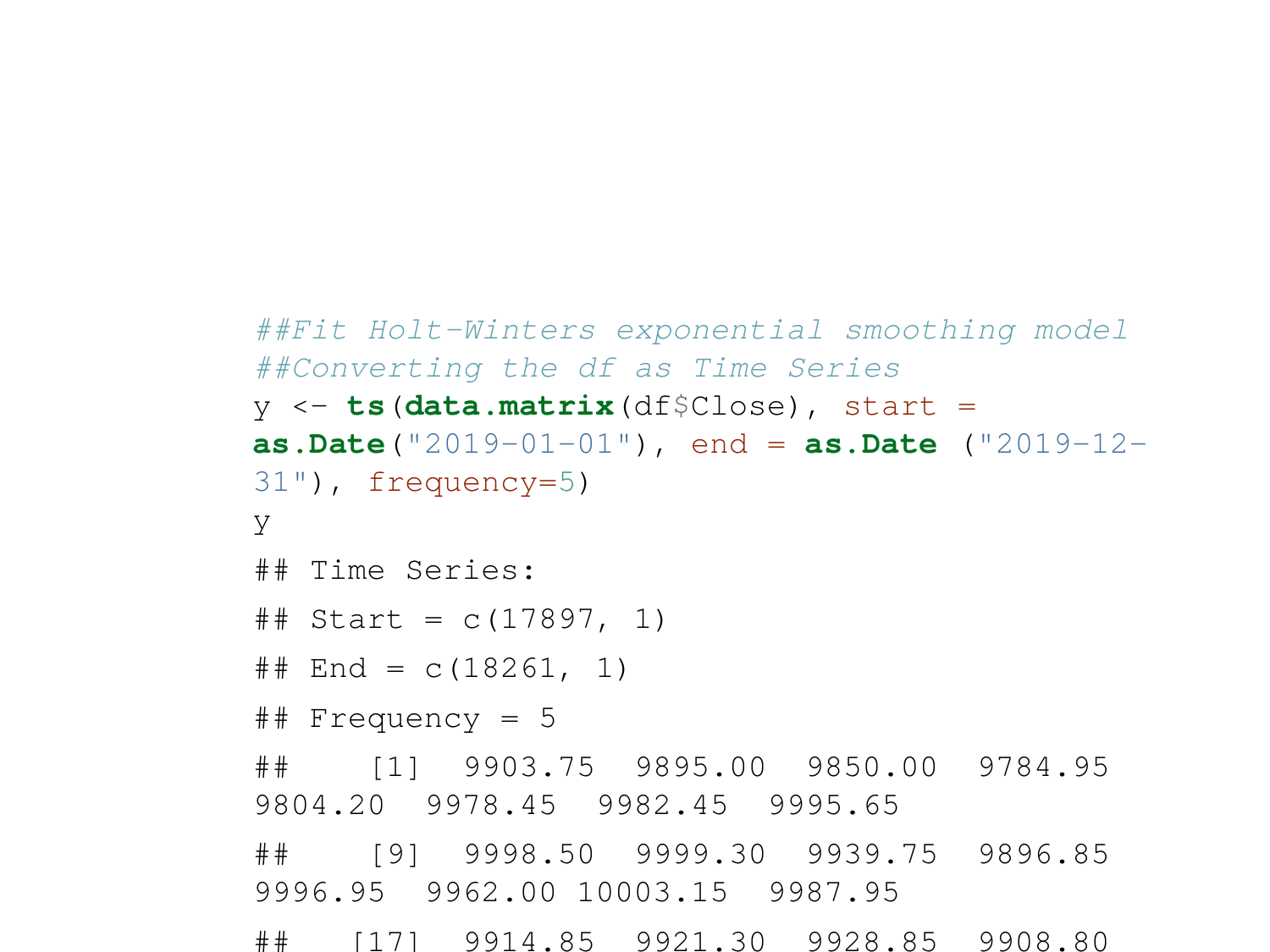

##Fit Holt-Winters exponential smoothing model
##Converting the df as Time Series
y <- ts(data.matrix(df$Close), start = as.Date("2019-01-01"), end = as.Date ("2019-12-31"), frequency=5)
y
## Time Series:
## Start = c(17897, 1)
## End = c(18261, 1)
## Frequency = 5
##    [1]  9903.75  9895.00  9850.00  9784.95  9804.20  9978.45  9982.45  9995.65
##    [9]  9998.50  9999.30  9939.75  9896.85  9996.95  9962.00 10003.15  9987.95
##   [17]  9914.85  9921.30  9928.85  9908.80  9892.60  9919.60  9908.75  9898.60
##   [25]  9877.10  9938.50  9977.90 10002.65 10004.45 10118.80 10177.15 10129.85
##   [33] 10055.95 10032.35  9821.60  9917.15  9988.60 10112.05 10174.85 10086.85
##   [41] 10046.20 10371.20 10762.60 10950.85 11013.15 10668.50 10446.00 10320.30
##   [49] 10187.60 10506.20 10395.40 10294.90 10268.80 10364.70 10400.70 10295.30
##   [57] 10465.05 10399.00 10398.05 10701.00 10843.95 10833.55 10791.20 10754.35
##   [65] 10836.35 10675.80 10665.40 10719.35 10777.45 10757.75 10688.75 10696.70
##   [73] 10683.35 10698.65 10695.90 10572.35 10500.80 10556.55 10595.50 10228.25
##   [81] 10203.65 10260.40 10348.90 10353.30 10346.80 10424.30 10391.45 10389.00
##   [89] 10635.40 10559.95 10615.20 10521.80 10501.30 10915.35 10847.30 10759.80
##   [97] 10713.85 10927.85 10996.00 10896.80 10900.40 10985.55 10983.00 10969.60
##  [105] 10869.20 10735.60 10873.05 10944.40 10961.65 11099.05 11041.85 11045.45
##  [113] 10817.95 10520.50 10684.55 10787.60 10765.25 10717.95 10754.50 10818.35
##  [121] 10866.40 10714.85 10771.60 11047.15 10929.65 10986.80 10887.70 10900.10
##  [129] 10962.80 10921.90 10901.35 10861.55 10951.10 10997.35 10903.15 10767.95
##  [137] 10506.15 10506.70 10503.20 10554.95 10692.05 10747.20 10702.00 10704.35
##  [145] 10902.35 10749.55 10715.35 10475.80 10498.70 10437.85 10295.50 10322.50
##  [153] 10293.20 10295.40 10308.10 10290.50 10254.80 10287.05 10279.55 10298.85
##  [161]  9944.30 10105.05 10054.90 10108.15 10209.40 10157.05 10101.85 10098.70
##  [169] 10152.05 10149.90 10171.90 10124.10 10326.75 10382.70 10346.10 10466.40
##  [177] 10466.75 11293.05 11652.95 11790.65 11578.95 11508.35 12119.50 12126.05
##  [185] 11989.40 11729.15 11569.70 11349.85 11363.00 11260.45 11499.65 11768.60
##  [193] 11329.40 11582.85 11693.80 11824.35 11967.40 11905.15 11987.45 12126.25
##  [201] 12199.70 12241.10 12355.25 12242.30 12115.80 12138.85 11881.40 11755.40
##  [209] 11639.70 11379.90 11207.90 10980.85 10988.40 11160.50 11107.05 11039.30
##  [217] 11016.65 10925.15 10801.40 11035.65 11292.65 11399.45 11576.85 11400.05
##  [225] 11334.55 11300.25 11455.85 11350.25 11486.25 11471.05 11229.65 11232.55
##  [233] 11277.05 11409.35 11358.75 11320.35 11349.95 11381.70 11348.85 11531.25
##  [241] 11442.50 11476.15 11481.80 11496.35 11447.00  9903.75  9895.00  9850.00
##  [249]  9784.95  9804.20  9978.45  9982.45  9995.65  9998.50  9999.30  9939.75
##  [257]  9896.85  9996.95  9962.00 10003.15  9987.95  9914.85  9921.30  9928.85
##  [265]  9908.80  9892.60  9919.60  9908.75  9898.60  9877.10  9938.50  9977.90
##  [273] 10002.65 10004.45 10118.80 10177.15 10129.85 10055.95 10032.35  9821.60
##  [281]  9917.15  9988.60 10112.05 10174.85 10086.85 10046.20 10371.20 10762.60
##  [289] 10950.85 11013.15 10668.50 10446.00 10320.30 10187.60 10506.20 10395.40
##  [297] 10294.90 10268.80 10364.70 10400.70 10295.30 10465.05 10399.00 10398.05
##  [305] 10701.00 10843.95 10833.55 10791.20 10754.35 10836.35 10675.80 10665.40
##  [313] 10719.35 10777.45 10757.75 10688.75 10696.70 10683.35 10698.65 10695.90
##  [321] 10572.35 10500.80 10556.55 10595.50 10228.25 10203.65 10260.40 10348.90
##  [329] 10353.30 10346.80 10424.30 10391.45 10389.00 10635.40 10559.95 10615.20
##  [337] 10521.80 10501.30 10915.35 10847.30 10759.80 10713.85 10927.85 10996.00
##  [345] 10896.80 10900.40 10985.55 10983.00 10969.60 10869.20 10735.60 10873.05
##  [353] 10944.40 10961.65 11099.05 11041.85 11045.45 10817.95 10520.50 10684.55
##  [361] 10787.60 10765.25 10717.95 10754.50 10818.35 10866.40 10714.85 10771.60
##  [369] 11047.15 10929.65 10986.80 10887.70 10900.10 10962.80 10921.90 10901.35
##  [377] 10861.55 10951.10 10997.35 10903.15 10767.95 10506.15 10506.70 10503.20
##  [385] 10554.95 10692.05 10747.20 10702.00 10704.35 10902.35 10749.55 10715.35
##  [393] 10475.80 10498.70 10437.85 10295.50 10322.50 10293.20 10295.40 10308.10
##  [401] 10290.50 10254.80 10287.05 10279.55 10298.85  9944.30 10105.05 10054.90
##  [409] 10108.15 10209.40 10157.05 10101.85 10098.70 10152.05 10149.90 10171.90
##  [417] 10124.10 10326.75 10382.70 10346.10 10466.40 10466.75 11293.05 11652.95
##  [425] 11790.65 11578.95 11508.35 12119.50 12126.05 11989.40 11729.15 11569.70
##  [433] 11349.85 11363.00 11260.45 11499.65 11768.60 11329.40 11582.85 11693.80
##  [441] 11824.35 11967.40 11905.15 11987.45 12126.25 12199.70 12241.10 12355.25
##  [449] 12242.30 12115.80 12138.85 11881.40 11755.40 11639.70 11379.90 11207.90
##  [457] 10980.85 10988.40 11160.50 11107.05 11039.30 11016.65 10925.15 10801.40
##  [465] 11035.65 11292.65 11399.45 11576.85 11400.05 11334.55 11300.25 11455.85
##  [473] 11350.25 11486.25 11471.05 11229.65 11232.55 11277.05 11409.35 11358.75
##  [481] 11320.35 11349.95 11381.70 11348.85 11531.25 11442.50 11476.15 11481.80
##  [489] 11496.35 11447.00  9903.75  9895.00  9850.00  9784.95  9804.20  9978.45
##  [497]  9982.45  9995.65  9998.50  9999.30  9939.75  9896.85  9996.95  9962.00
##  [505] 10003.15  9987.95  9914.85  9921.30  9928.85  9908.80  9892.60  9919.60
##  [513]  9908.75  9898.60  9877.10  9938.50  9977.90 10002.65 10004.45 10118.80
##  [521] 10177.15 10129.85 10055.95 10032.35  9821.60  9917.15  9988.60 10112.05
##  [529] 10174.85 10086.85 10046.20 10371.20 10762.60 10950.85 11013.15 10668.50
##  [537] 10446.00 10320.30 10187.60 10506.20 10395.40 10294.90 10268.80 10364.70
##  [545] 10400.70 10295.30 10465.05 10399.00 10398.05 10701.00 10843.95 10833.55
##  [553] 10791.20 10754.35 10836.35 10675.80 10665.40 10719.35 10777.45 10757.75
##  [561] 10688.75 10696.70 10683.35 10698.65 10695.90 10572.35 10500.80 10556.55
##  [569] 10595.50 10228.25 10203.65 10260.40 10348.90 10353.30 10346.80 10424.30
##  [577] 10391.45 10389.00 10635.40 10559.95 10615.20 10521.80 10501.30 10915.35
##  [585] 10847.30 10759.80 10713.85 10927.85 10996.00 10896.80 10900.40 10985.55
##  [593] 10983.00 10969.60 10869.20 10735.60 10873.05 10944.40 10961.65 11099.05
##  [601] 11041.85 11045.45 10817.95 10520.50 10684.55 10787.60 10765.25 10717.95
##  [609] 10754.50 10818.35 10866.40 10714.85 10771.60 11047.15 10929.65 10986.80
##  [617] 10887.70 10900.10 10962.80 10921.90 10901.35 10861.55 10951.10 10997.35
##  [625] 10903.15 10767.95 10506.15 10506.70 10503.20 10554.95 10692.05 10747.20
##  [633] 10702.00 10704.35 10902.35 10749.55 10715.35 10475.80 10498.70 10437.85
##  [641] 10295.50 10322.50 10293.20 10295.40 10308.10 10290.50 10254.80 10287.05
##  [649] 10279.55 10298.85  9944.30 10105.05 10054.90 10108.15 10209.40 10157.05
##  [657] 10101.85 10098.70 10152.05 10149.90 10171.90 10124.10 10326.75 10382.70
##  [665] 10346.10 10466.40 10466.75 11293.05 11652.95 11790.65 11578.95 11508.35
##  [673] 12119.50 12126.05 11989.40 11729.15 11569.70 11349.85 11363.00 11260.45
##  [681] 11499.65 11768.60 11329.40 11582.85 11693.80 11824.35 11967.40 11905.15
##  [689] 11987.45 12126.25 12199.70 12241.10 12355.25 12242.30 12115.80 12138.85
##  [697] 11881.40 11755.40 11639.70 11379.90 11207.90 10980.85 10988.40 11160.50
##  [705] 11107.05 11039.30 11016.65 10925.15 10801.40 11035.65 11292.65 11399.45
##  [713] 11576.85 11400.05 11334.55 11300.25 11455.85 11350.25 11486.25 11471.05
##  [721] 11229.65 11232.55 11277.05 11409.35 11358.75 11320.35 11349.95 11381.70
##  [729] 11348.85 11531.25 11442.50 11476.15 11481.80 11496.35 11447.00  9903.75
##  [737]  9895.00  9850.00  9784.95  9804.20  9978.45  9982.45  9995.65  9998.50
##  [745]  9999.30  9939.75  9896.85  9996.95  9962.00 10003.15  9987.95  9914.85
##  [753]  9921.30  9928.85  9908.80  9892.60  9919.60  9908.75  9898.60  9877.10
##  [761]  9938.50  9977.90 10002.65 10004.45 10118.80 10177.15 10129.85 10055.95
##  [769] 10032.35  9821.60  9917.15  9988.60 10112.05 10174.85 10086.85 10046.20
##  [777] 10371.20 10762.60 10950.85 11013.15 10668.50 10446.00 10320.30 10187.60
##  [785] 10506.20 10395.40 10294.90 10268.80 10364.70 10400.70 10295.30 10465.05
##  [793] 10399.00 10398.05 10701.00 10843.95 10833.55 10791.20 10754.35 10836.35
##  [801] 10675.80 10665.40 10719.35 10777.45 10757.75 10688.75 10696.70 10683.35
##  [809] 10698.65 10695.90 10572.35 10500.80 10556.55 10595.50 10228.25 10203.65
##  [817] 10260.40 10348.90 10353.30 10346.80 10424.30 10391.45 10389.00 10635.40
##  [825] 10559.95 10615.20 10521.80 10501.30 10915.35 10847.30 10759.80 10713.85
##  [833] 10927.85 10996.00 10896.80 10900.40 10985.55 10983.00 10969.60 10869.20
##  [841] 10735.60 10873.05 10944.40 10961.65 11099.05 11041.85 11045.45 10817.95
##  [849] 10520.50 10684.55 10787.60 10765.25 10717.95 10754.50 10818.35 10866.40
##  [857] 10714.85 10771.60 11047.15 10929.65 10986.80 10887.70 10900.10 10962.80
##  [865] 10921.90 10901.35 10861.55 10951.10 10997.35 10903.15 10767.95 10506.15
##  [873] 10506.70 10503.20 10554.95 10692.05 10747.20 10702.00 10704.35 10902.35
##  [881] 10749.55 10715.35 10475.80 10498.70 10437.85 10295.50 10322.50 10293.20
##  [889] 10295.40 10308.10 10290.50 10254.80 10287.05 10279.55 10298.85  9944.30
##  [897] 10105.05 10054.90 10108.15 10209.40 10157.05 10101.85 10098.70 10152.05
##  [905] 10149.90 10171.90 10124.10 10326.75 10382.70 10346.10 10466.40 10466.75
##  [913] 11293.05 11652.95 11790.65 11578.95 11508.35 12119.50 12126.05 11989.40
##  [921] 11729.15 11569.70 11349.85 11363.00 11260.45 11499.65 11768.60 11329.40
##  [929] 11582.85 11693.80 11824.35 11967.40 11905.15 11987.45 12126.25 12199.70
##  [937] 12241.10 12355.25 12242.30 12115.80 12138.85 11881.40 11755.40 11639.70
##  [945] 11379.90 11207.90 10980.85 10988.40 11160.50 11107.05 11039.30 11016.65
##  [953] 10925.15 10801.40 11035.65 11292.65 11399.45 11576.85 11400.05 11334.55
##  [961] 11300.25 11455.85 11350.25 11486.25 11471.05 11229.65 11232.55 11277.05
##  [969] 11409.35 11358.75 11320.35 11349.95 11381.70 11348.85 11531.25 11442.50
##  [977] 11476.15 11481.80 11496.35 11447.00  9903.75  9895.00  9850.00  9784.95
##  [985]  9804.20  9978.45  9982.45  9995.65  9998.50  9999.30  9939.75  9896.85
##  [993]  9996.95  9962.00 10003.15  9987.95  9914.85  9921.30  9928.85  9908.80
## [1001]  9892.60  9919.60  9908.75  9898.60  9877.10  9938.50  9977.90 10002.65
## [1009] 10004.45 10118.80 10177.15 10129.85 10055.95 10032.35  9821.60  9917.15
## [1017]  9988.60 10112.05 10174.85 10086.85 10046.20 10371.20 10762.60 10950.85
## [1025] 11013.15 10668.50 10446.00 10320.30 10187.60 10506.20 10395.40 10294.90
## [1033] 10268.80 10364.70 10400.70 10295.30 10465.05 10399.00 10398.05 10701.00
## [1041] 10843.95 10833.55 10791.20 10754.35 10836.35 10675.80 10665.40 10719.35
## [1049] 10777.45 10757.75 10688.75 10696.70 10683.35 10698.65 10695.90 10572.35
## [1057] 10500.80 10556.55 10595.50 10228.25 10203.65 10260.40 10348.90 10353.30
## [1065] 10346.80 10424.30 10391.45 10389.00 10635.40 10559.95 10615.20 10521.80
## [1073] 10501.30 10915.35 10847.30 10759.80 10713.85 10927.85 10996.00 10896.80
## [1081] 10900.40 10985.55 10983.00 10969.60 10869.20 10735.60 10873.05 10944.40
## [1089] 10961.65 11099.05 11041.85 11045.45 10817.95 10520.50 10684.55 10787.60
## [1097] 10765.25 10717.95 10754.50 10818.35 10866.40 10714.85 10771.60 11047.15
## [1105] 10929.65 10986.80 10887.70 10900.10 10962.80 10921.90 10901.35 10861.55
## [1113] 10951.10 10997.35 10903.15 10767.95 10506.15 10506.70 10503.20 10554.95
## [1121] 10692.05 10747.20 10702.00 10704.35 10902.35 10749.55 10715.35 10475.80
## [1129] 10498.70 10437.85 10295.50 10322.50 10293.20 10295.40 10308.10 10290.50
## [1137] 10254.80 10287.05 10279.55 10298.85  9944.30 10105.05 10054.90 10108.15
## [1145] 10209.40 10157.05 10101.85 10098.70 10152.05 10149.90 10171.90 10124.10
## [1153] 10326.75 10382.70 10346.10 10466.40 10466.75 11293.05 11652.95 11790.65
## [1161] 11578.95 11508.35 12119.50 12126.05 11989.40 11729.15 11569.70 11349.85
## [1169] 11363.00 11260.45 11499.65 11768.60 11329.40 11582.85 11693.80 11824.35
## [1177] 11967.40 11905.15 11987.45 12126.25 12199.70 12241.10 12355.25 12242.30
## [1185] 12115.80 12138.85 11881.40 11755.40 11639.70 11379.90 11207.90 10980.85
## [1193] 10988.40 11160.50 11107.05 11039.30 11016.65 10925.15 10801.40 11035.65
## [1201] 11292.65 11399.45 11576.85 11400.05 11334.55 11300.25 11455.85 11350.25
## [1209] 11486.25 11471.05 11229.65 11232.55 11277.05 11409.35 11358.75 11320.35
## [1217] 11349.95 11381.70 11348.85 11531.25 11442.50 11476.15 11481.80 11496.35
## [1225] 11447.00  9903.75  9895.00  9850.00  9784.95  9804.20  9978.45  9982.45
## [1233]  9995.65  9998.50  9999.30  9939.75  9896.85  9996.95  9962.00 10003.15
## [1241]  9987.95  9914.85  9921.30  9928.85  9908.80  9892.60  9919.60  9908.75
## [1249]  9898.60  9877.10  9938.50  9977.90 10002.65 10004.45 10118.80 10177.15
## [1257] 10129.85 10055.95 10032.35  9821.60  9917.15  9988.60 10112.05 10174.85
## [1265] 10086.85 10046.20 10371.20 10762.60 10950.85 11013.15 10668.50 10446.00
## [1273] 10320.30 10187.60 10506.20 10395.40 10294.90 10268.80 10364.70 10400.70
## [1281] 10295.30 10465.05 10399.00 10398.05 10701.00 10843.95 10833.55 10791.20
## [1289] 10754.35 10836.35 10675.80 10665.40 10719.35 10777.45 10757.75 10688.75
## [1297] 10696.70 10683.35 10698.65 10695.90 10572.35 10500.80 10556.55 10595.50
## [1305] 10228.25 10203.65 10260.40 10348.90 10353.30 10346.80 10424.30 10391.45
## [1313] 10389.00 10635.40 10559.95 10615.20 10521.80 10501.30 10915.35 10847.30
## [1321] 10759.80 10713.85 10927.85 10996.00 10896.80 10900.40 10985.55 10983.00
## [1329] 10969.60 10869.20 10735.60 10873.05 10944.40 10961.65 11099.05 11041.85
## [1337] 11045.45 10817.95 10520.50 10684.55 10787.60 10765.25 10717.95 10754.50
## [1345] 10818.35 10866.40 10714.85 10771.60 11047.15 10929.65 10986.80 10887.70
## [1353] 10900.10 10962.80 10921.90 10901.35 10861.55 10951.10 10997.35 10903.15
## [1361] 10767.95 10506.15 10506.70 10503.20 10554.95 10692.05 10747.20 10702.00
## [1369] 10704.35 10902.35 10749.55 10715.35 10475.80 10498.70 10437.85 10295.50
## [1377] 10322.50 10293.20 10295.40 10308.10 10290.50 10254.80 10287.05 10279.55
## [1385] 10298.85  9944.30 10105.05 10054.90 10108.15 10209.40 10157.05 10101.85
## [1393] 10098.70 10152.05 10149.90 10171.90 10124.10 10326.75 10382.70 10346.10
## [1401] 10466.40 10466.75 11293.05 11652.95 11790.65 11578.95 11508.35 12119.50
## [1409] 12126.05 11989.40 11729.15 11569.70 11349.85 11363.00 11260.45 11499.65
## [1417] 11768.60 11329.40 11582.85 11693.80 11824.35 11967.40 11905.15 11987.45
## [1425] 12126.25 12199.70 12241.10 12355.25 12242.30 12115.80 12138.85 11881.40
## [1433] 11755.40 11639.70 11379.90 11207.90 10980.85 10988.40 11160.50 11107.05
## [1441] 11039.30 11016.65 10925.15 10801.40 11035.65 11292.65 11399.45 11576.85
## [1449] 11400.05 11334.55 11300.25 11455.85 11350.25 11486.25 11471.05 11229.65
## [1457] 11232.55 11277.05 11409.35 11358.75 11320.35 11349.95 11381.70 11348.85
## [1465] 11531.25 11442.50 11476.15 11481.80 11496.35 11447.00  9903.75  9895.00
## [1473]  9850.00  9784.95  9804.20  9978.45  9982.45  9995.65  9998.50  9999.30
## [1481]  9939.75  9896.85  9996.95  9962.00 10003.15  9987.95  9914.85  9921.30
## [1489]  9928.85  9908.80  9892.60  9919.60  9908.75  9898.60  9877.10  9938.50
## [1497]  9977.90 10002.65 10004.45 10118.80 10177.15 10129.85 10055.95 10032.35
## [1505]  9821.60  9917.15  9988.60 10112.05 10174.85 10086.85 10046.20 10371.20
## [1513] 10762.60 10950.85 11013.15 10668.50 10446.00 10320.30 10187.60 10506.20
## [1521] 10395.40 10294.90 10268.80 10364.70 10400.70 10295.30 10465.05 10399.00
## [1529] 10398.05 10701.00 10843.95 10833.55 10791.20 10754.35 10836.35 10675.80
## [1537] 10665.40 10719.35 10777.45 10757.75 10688.75 10696.70 10683.35 10698.65
## [1545] 10695.90 10572.35 10500.80 10556.55 10595.50 10228.25 10203.65 10260.40
## [1553] 10348.90 10353.30 10346.80 10424.30 10391.45 10389.00 10635.40 10559.95
## [1561] 10615.20 10521.80 10501.30 10915.35 10847.30 10759.80 10713.85 10927.85
## [1569] 10996.00 10896.80 10900.40 10985.55 10983.00 10969.60 10869.20 10735.60
## [1577] 10873.05 10944.40 10961.65 11099.05 11041.85 11045.45 10817.95 10520.50
## [1585] 10684.55 10787.60 10765.25 10717.95 10754.50 10818.35 10866.40 10714.85
## [1593] 10771.60 11047.15 10929.65 10986.80 10887.70 10900.10 10962.80 10921.90
## [1601] 10901.35 10861.55 10951.10 10997.35 10903.15 10767.95 10506.15 10506.70
## [1609] 10503.20 10554.95 10692.05 10747.20 10702.00 10704.35 10902.35 10749.55
## [1617] 10715.35 10475.80 10498.70 10437.85 10295.50 10322.50 10293.20 10295.40
## [1625] 10308.10 10290.50 10254.80 10287.05 10279.55 10298.85  9944.30 10105.05
## [1633] 10054.90 10108.15 10209.40 10157.05 10101.85 10098.70 10152.05 10149.90
## [1641] 10171.90 10124.10 10326.75 10382.70 10346.10 10466.40 10466.75 11293.05
## [1649] 11652.95 11790.65 11578.95 11508.35 12119.50 12126.05 11989.40 11729.15
## [1657] 11569.70 11349.85 11363.00 11260.45 11499.65 11768.60 11329.40 11582.85
## [1665] 11693.80 11824.35 11967.40 11905.15 11987.45 12126.25 12199.70 12241.10
## [1673] 12355.25 12242.30 12115.80 12138.85 11881.40 11755.40 11639.70 11379.90
## [1681] 11207.90 10980.85 10988.40 11160.50 11107.05 11039.30 11016.65 10925.15
## [1689] 10801.40 11035.65 11292.65 11399.45 11576.85 11400.05 11334.55 11300.25
## [1697] 11455.85 11350.25 11486.25 11471.05 11229.65 11232.55 11277.05 11409.35
## [1705] 11358.75 11320.35 11349.95 11381.70 11348.85 11531.25 11442.50 11476.15
## [1713] 11481.80 11496.35 11447.00  9903.75  9895.00  9850.00  9784.95  9804.20
## [1721]  9978.45  9982.45  9995.65  9998.50  9999.30  9939.75  9896.85  9996.95
## [1729]  9962.00 10003.15  9987.95  9914.85  9921.30  9928.85  9908.80  9892.60
## [1737]  9919.60  9908.75  9898.60  9877.10  9938.50  9977.90 10002.65 10004.45
## [1745] 10118.80 10177.15 10129.85 10055.95 10032.35  9821.60  9917.15  9988.60
## [1753] 10112.05 10174.85 10086.85 10046.20 10371.20 10762.60 10950.85 11013.15
## [1761] 10668.50 10446.00 10320.30 10187.60 10506.20 10395.40 10294.90 10268.80
## [1769] 10364.70 10400.70 10295.30 10465.05 10399.00 10398.05 10701.00 10843.95
## [1777] 10833.55 10791.20 10754.35 10836.35 10675.80 10665.40 10719.35 10777.45
## [1785] 10757.75 10688.75 10696.70 10683.35 10698.65 10695.90 10572.35 10500.80
## [1793] 10556.55 10595.50 10228.25 10203.65 10260.40 10348.90 10353.30 10346.80
## [1801] 10424.30 10391.45 10389.00 10635.40 10559.95 10615.20 10521.80 10501.30
## [1809] 10915.35 10847.30 10759.80 10713.85 10927.85 10996.00 10896.80 10900.40
## [1817] 10985.55 10983.00 10969.60 10869.20 10735.60
is.ts(y)
## [1] TRUE
str(y)
##  Time-Series [1:1821] from 17897 to 18261: 9904 9895 9850 9785 9804 ...
##Fit with HoltWinters
rel_hw <- HoltWinters(y, seasonal = "mult")
rel_hw
## Holt-Winters exponential smoothing with trend and multiplicative seasonal component.
##
## Call:
## HoltWinters(x = y, seasonal = "mult")
##
## Smoothing parameters:
##  alpha: 1
##  beta : 0.002521912
##  gamma: 0
##
## Coefficients:
##             [,1]
## a  10650.1422160
## b      0.1295598
## s1     1.0041003
## s2     1.0013849
## s3     0.9931492
## s4     0.9933415
## s5     1.0080241
pred <- predict(rel_hw, 50, prediction.interval = TRUE)
plot(rel_hw, pred)